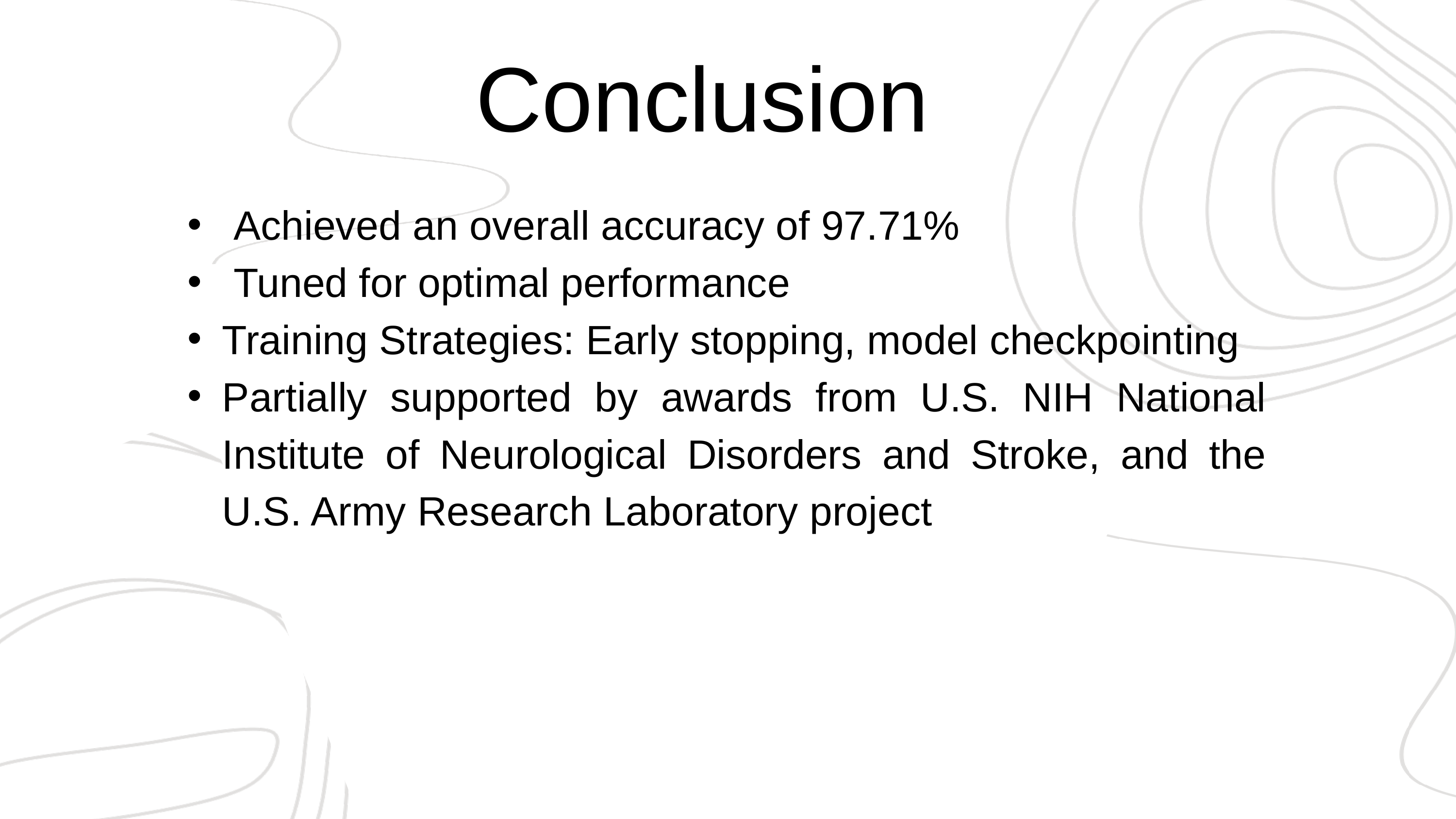

Conclusion
 Achieved an overall accuracy of 97.71%
 Tuned for optimal performance
Training Strategies: Early stopping, model checkpointing
Partially supported by awards from U.S. NIH National Institute of Neurological Disorders and Stroke, and the U.S. Army Research Laboratory project